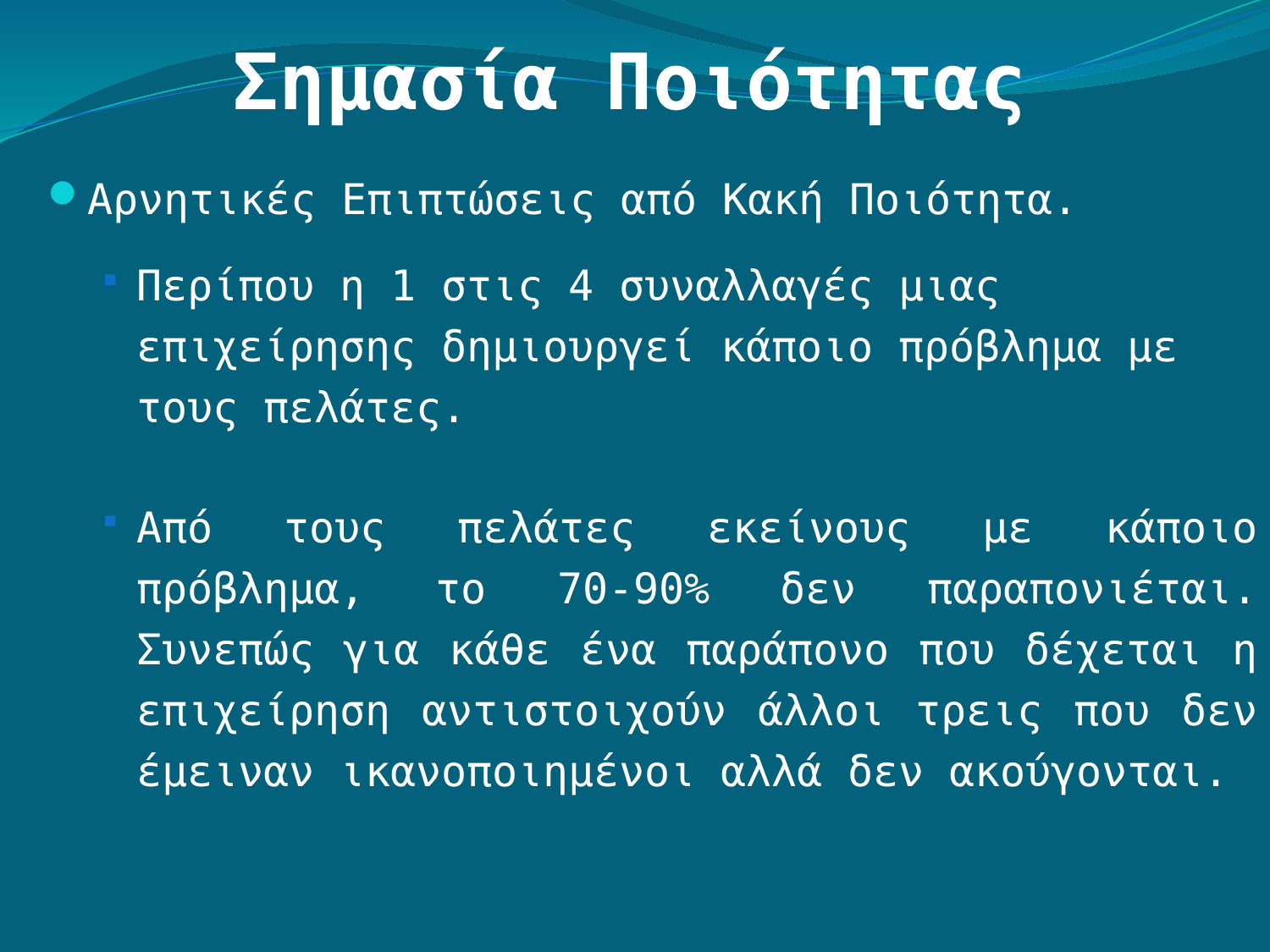

Σημασία Ποιότητας
Αρνητικές Επιπτώσεις από Κακή Ποιότητα.
Περίπου η 1 στις 4 συναλλαγές μιας επιχείρησης δημιουργεί κάποιο πρόβλημα με τους πελάτες.

Από τους πελάτες εκείνους με κάποιο πρόβλημα, το 70-90% δεν παραπονιέται. Συνεπώς για κάθε ένα παράπονο που δέχεται η επιχείρηση αντιστοιχούν άλλοι τρεις που δεν έμειναν ικανοποιημένοι αλλά δεν ακούγονται.